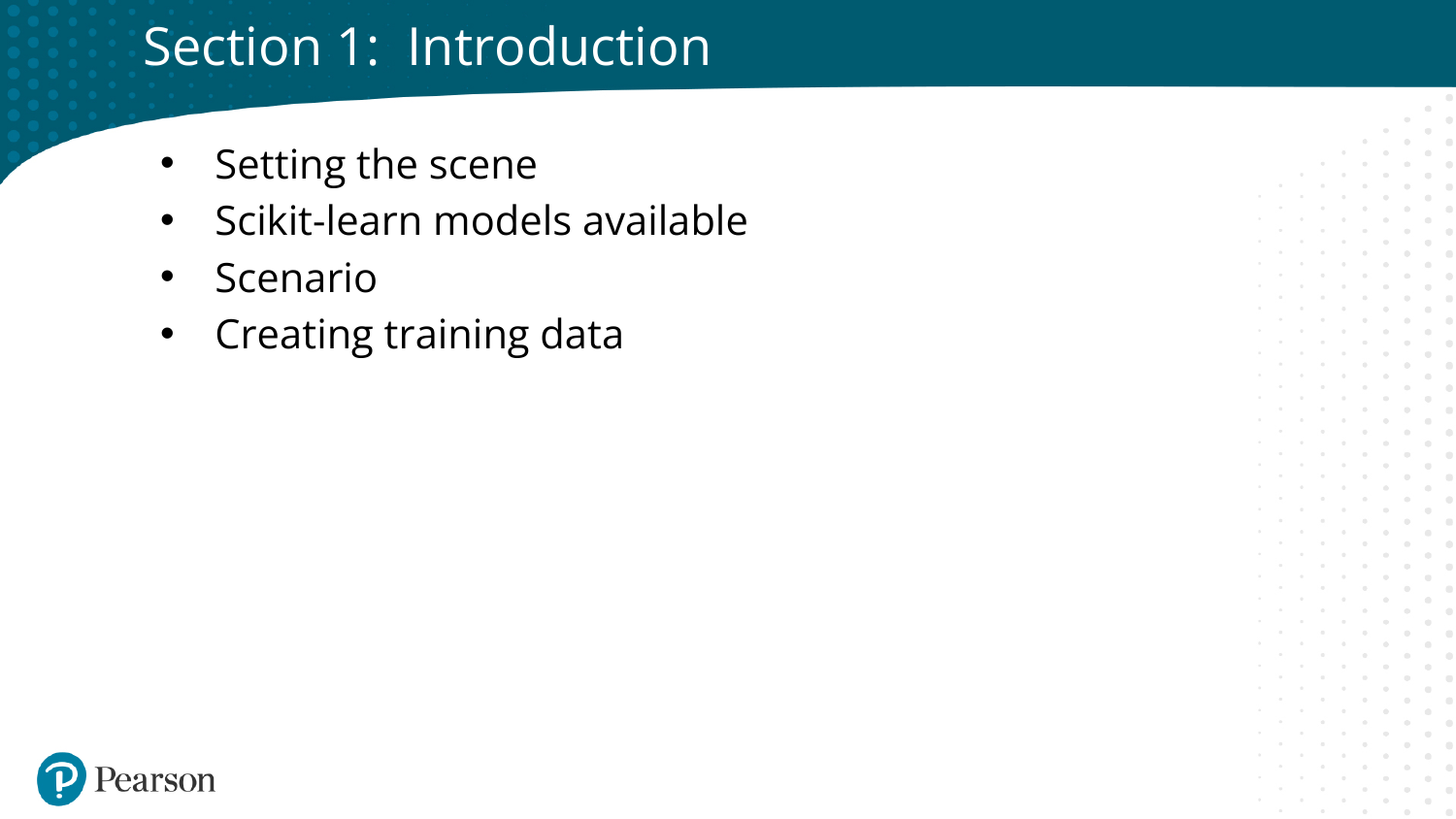

# Section 1:  Introduction
Setting the scene
Scikit-learn models available
Scenario
Creating training data